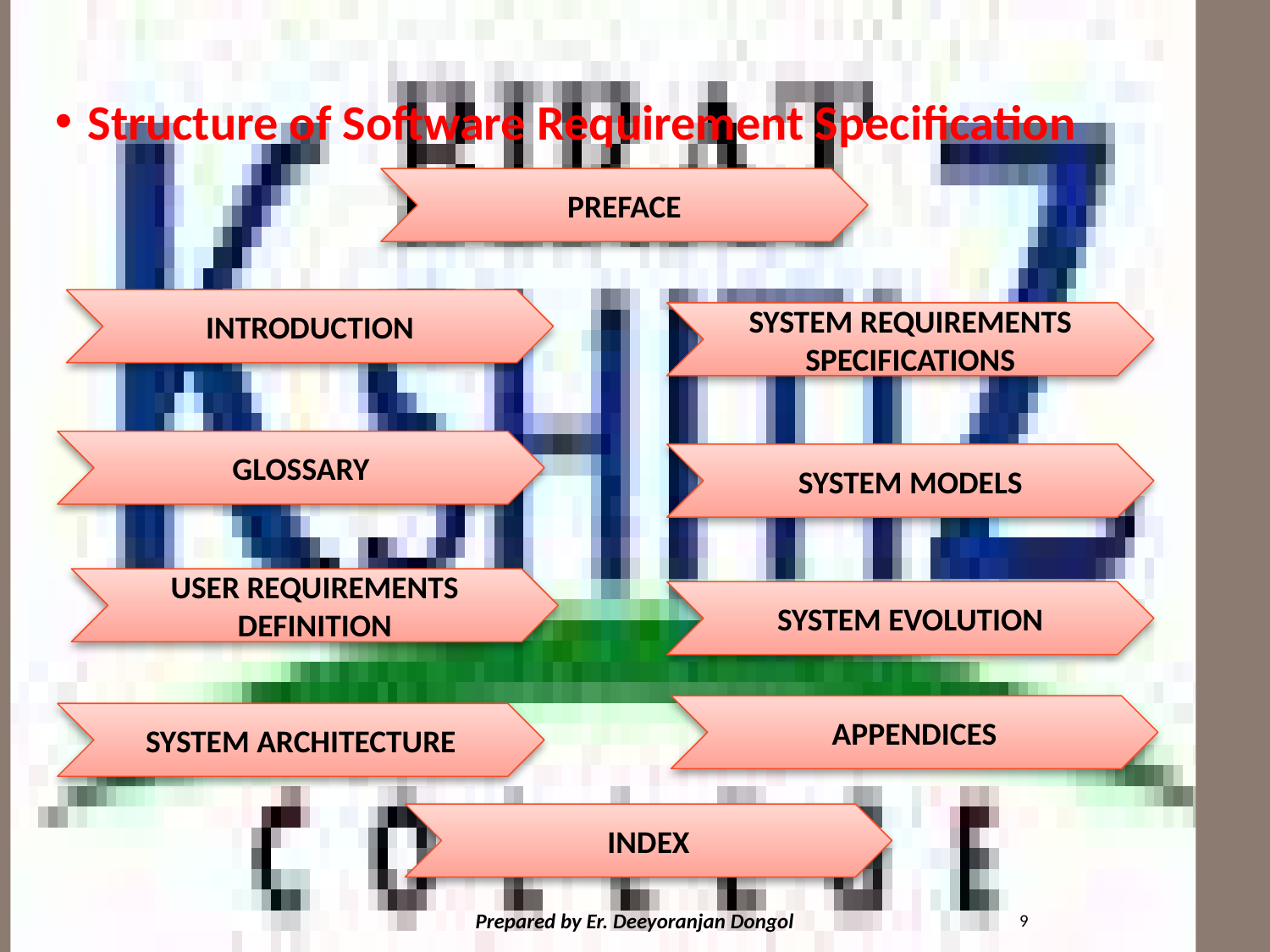

#
Structure of Software Requirement Specification
PREFACE
INTRODUCTION
SYSTEM REQUIREMENTS SPECIFICATIONS
GLOSSARY
SYSTEM MODELS
USER REQUIREMENTS DEFINITION
SYSTEM EVOLUTION
APPENDICES
SYSTEM ARCHITECTURE

INDEX
9
Prepared by Er. Deeyoranjan Dongol